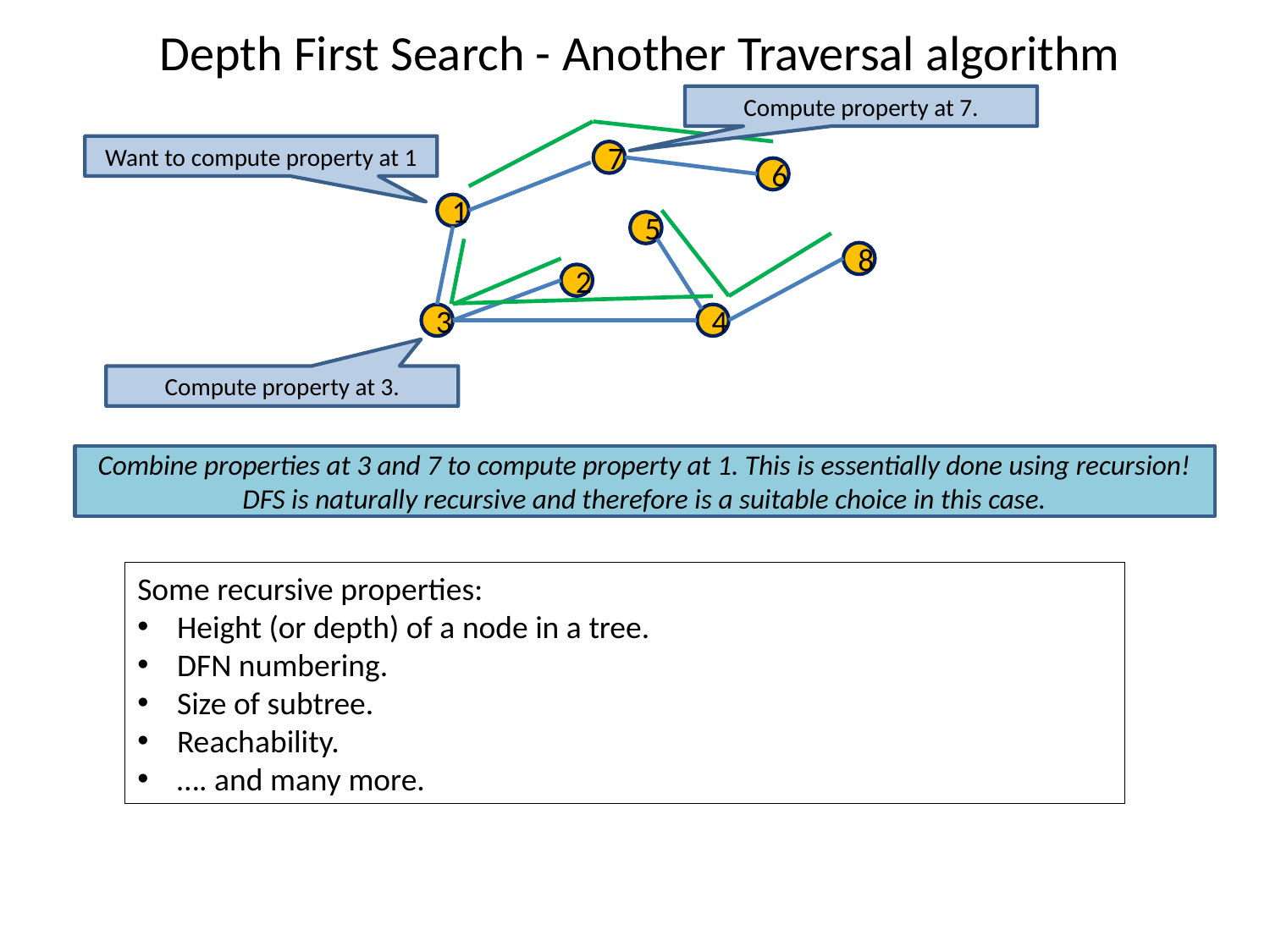

Depth First Search - Another Traversal algorithm
Compute property at 7.
Want to compute property at 1
7
6
1
5
8
2
3
4
Compute property at 3.
Combine properties at 3 and 7 to compute property at 1. This is essentially done using recursion!
DFS is naturally recursive and therefore is a suitable choice in this case.
Some recursive properties:
Height (or depth) of a node in a tree.
DFN numbering.
Size of subtree.
Reachability.
…. and many more.